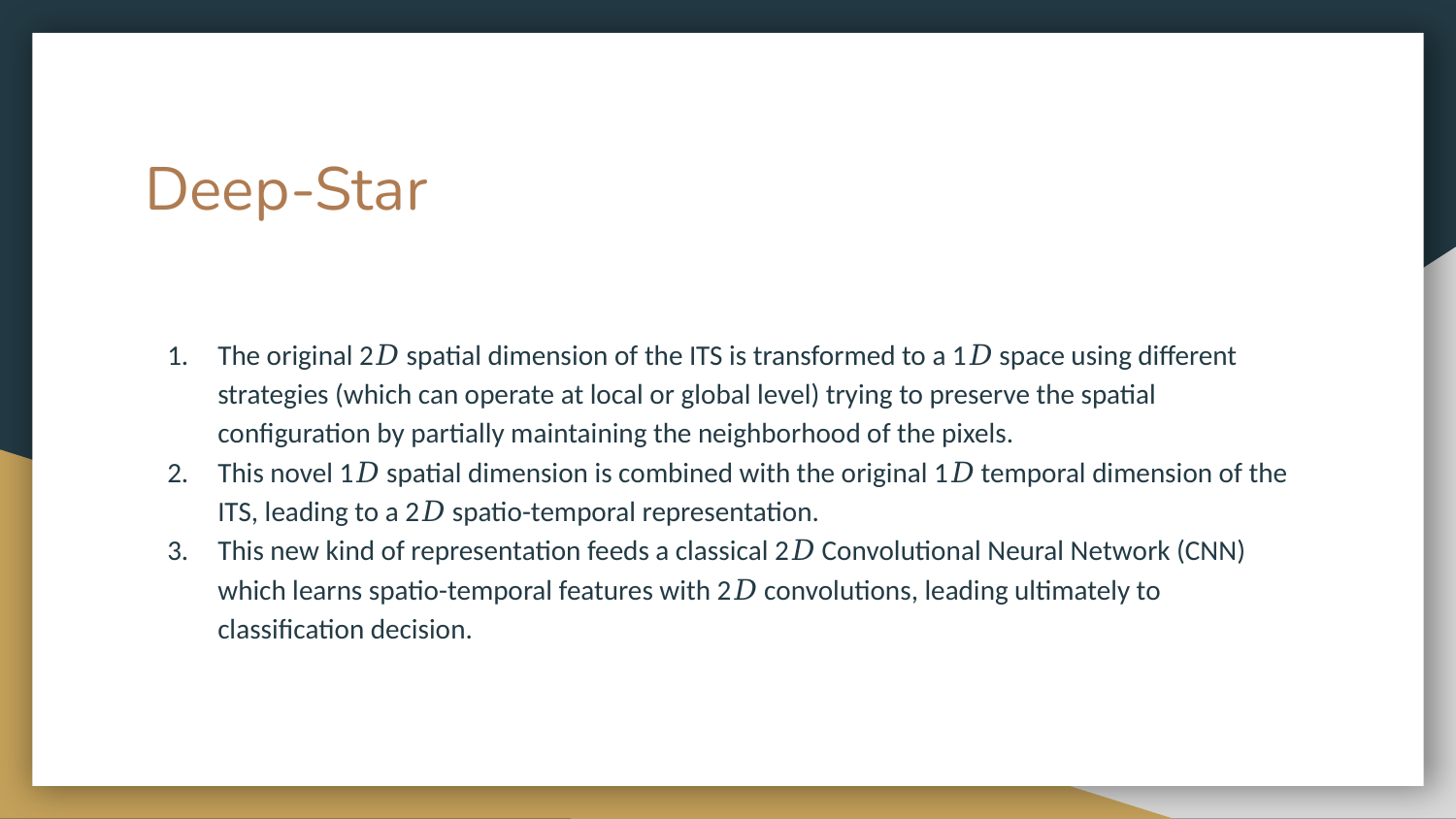

# Deep-Star
The original 2𝐷 spatial dimension of the ITS is transformed to a 1𝐷 space using different strategies (which can operate at local or global level) trying to preserve the spatial configuration by partially maintaining the neighborhood of the pixels.
This novel 1𝐷 spatial dimension is combined with the original 1𝐷 temporal dimension of the ITS, leading to a 2𝐷 spatio-temporal representation.
This new kind of representation feeds a classical 2𝐷 Convolutional Neural Network (CNN) which learns spatio-temporal features with 2𝐷 convolutions, leading ultimately to classification decision.